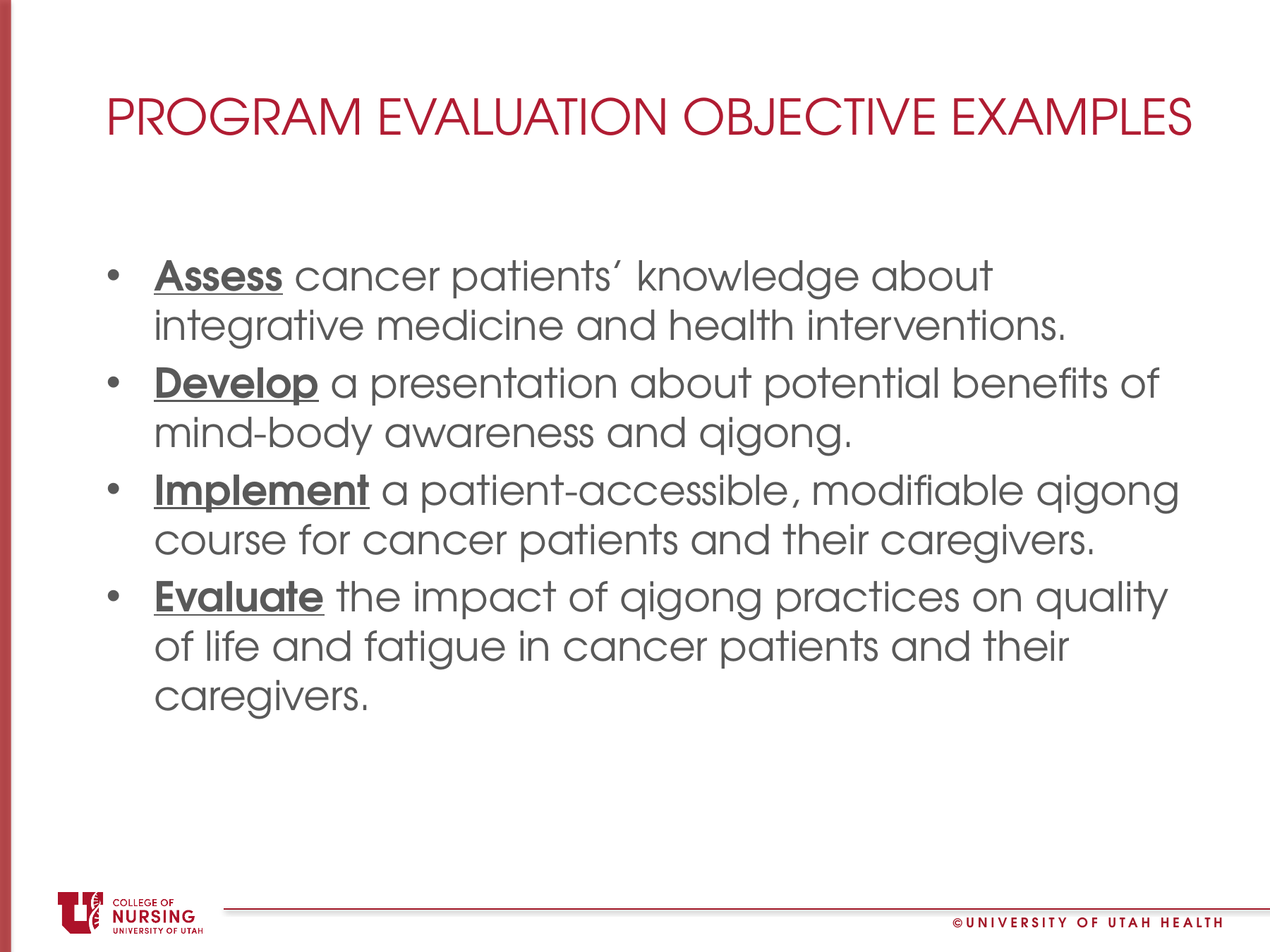

# Program evaluation Objective examples
Assess cancer patients’ knowledge about integrative medicine and health interventions.
Develop a presentation about potential benefits of mind-body awareness and qigong.
Implement a patient-accessible, modifiable qigong course for cancer patients and their caregivers.
Evaluate the impact of qigong practices on quality of life and fatigue in cancer patients and their caregivers.